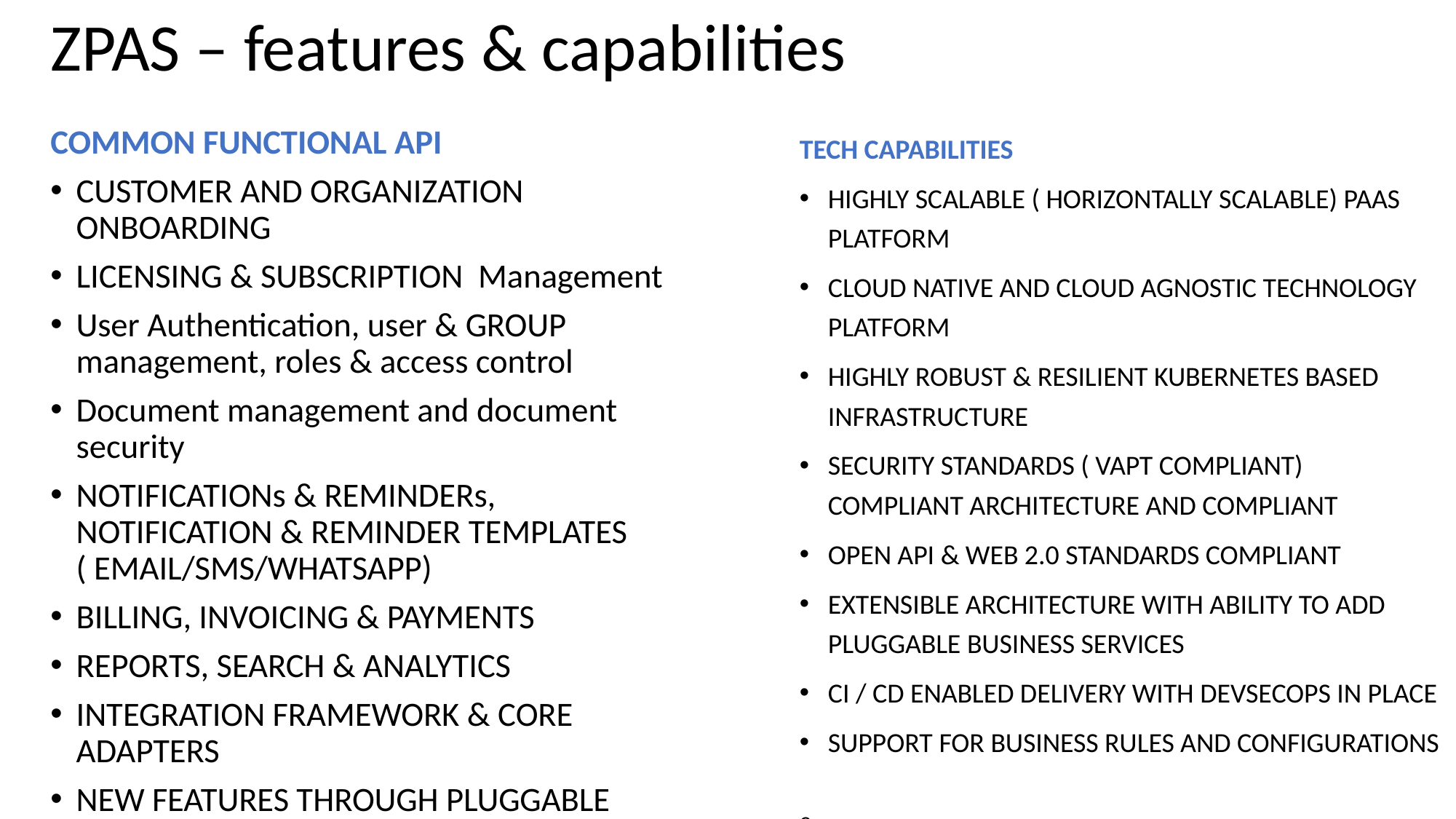

# ZPAS – features & capabilities
TECH CAPABILITIES
Highly scalable ( horizontally scalable) paas platform
Cloud native and cloud agnostic technology platform
HIGHLY ROBUST & RESILIENT KUBERNETES based INFRASTRUCTURE
SECURITY STANDARDS ( VAPT COMPLIANT) COMPLIANT Architecture and compliant
Open API & web 2.0 STANDARDS compliant
Extensible architecture with ability to add PLUGGABLE business services
CI / CD enabled delivery with DEVSECOPS IN PLACE
SUPPORT FOR BUSINESS RULES AND CONFIGURATIONS

c
COMMON FUNCTIONAL API
CUSTOMER AND ORGANIZATION ONBOARDING
LICENSING & SUBSCRIPTION  Management
User Authentication, user & GROUP management, roles & access control
Document management and document security
NOTIFICATIONs & REMINDERs, NOTIFICATION & REMINDER TEMPLATES ( EMAIL/SMS/WHATSAPP)
BILLING, INVOICING & PAYMENTS
REPORTS, SEARCH & ANALYTICS
INTEGRATION FRAMEWORK & CORE ADAPTERS
NEW FEATURES THROUGH PLUGGABLE BUSINESS SERVICES